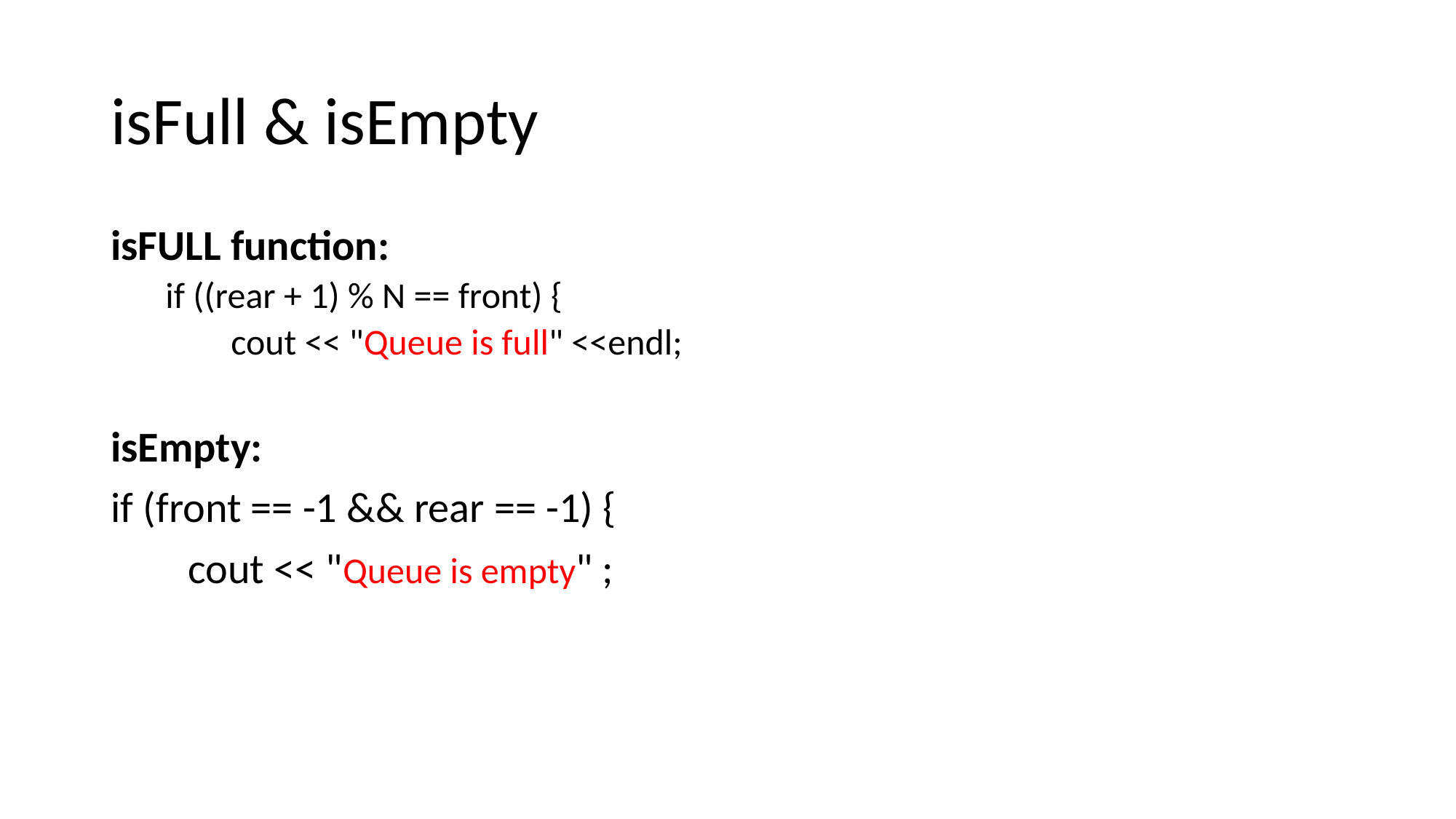

# isFull & isEmpty
isFULL function:
if ((rear + 1) % N == front) {
        cout << "Queue is full" <<endl;

isEmpty:
if (front == -1 && rear == -1) {
        cout << "Queue is empty" ;